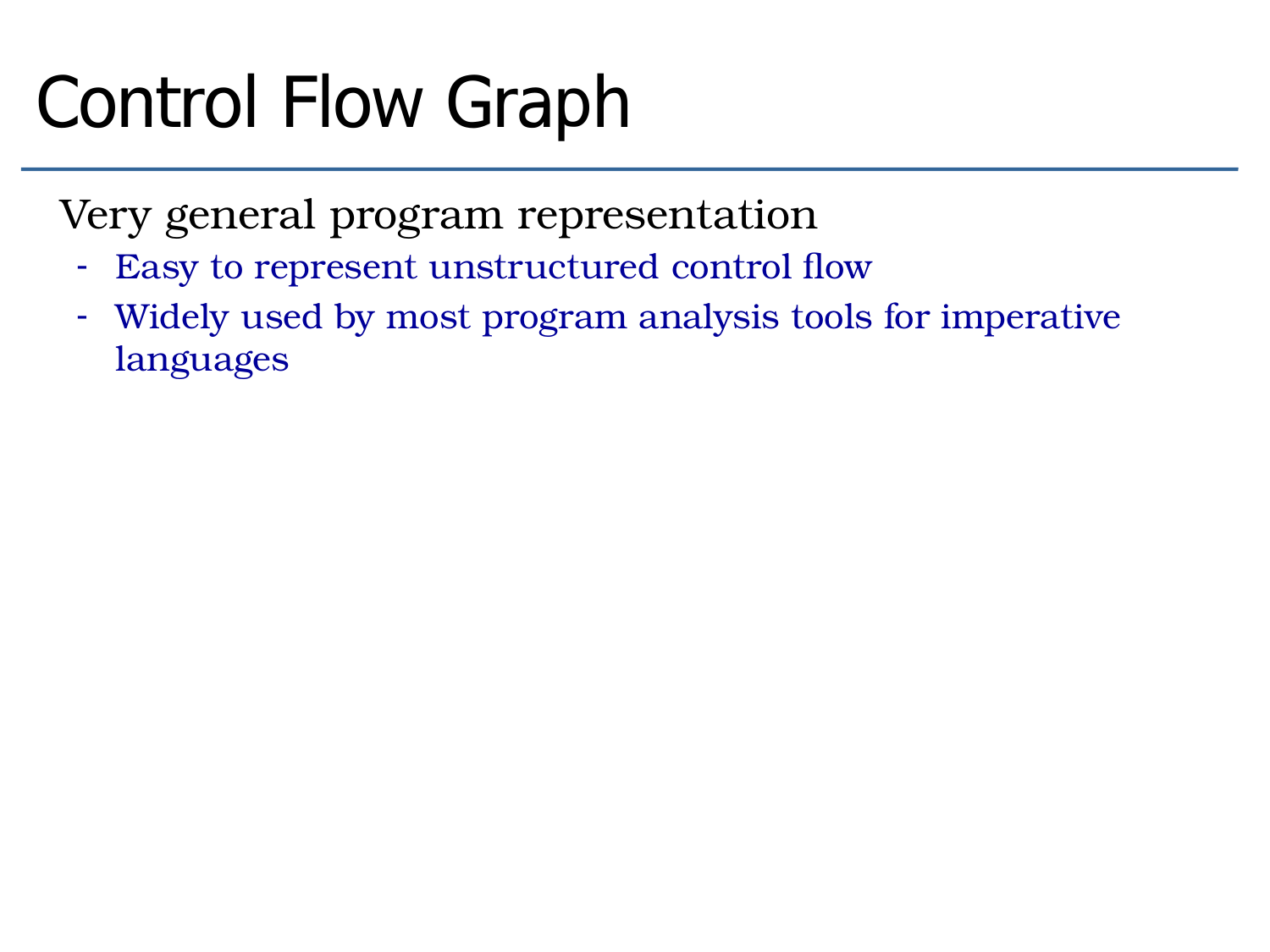

# Control Flow Graph
Very general program representation
Easy to represent unstructured control flow
Widely used by most program analysis tools for imperative languages